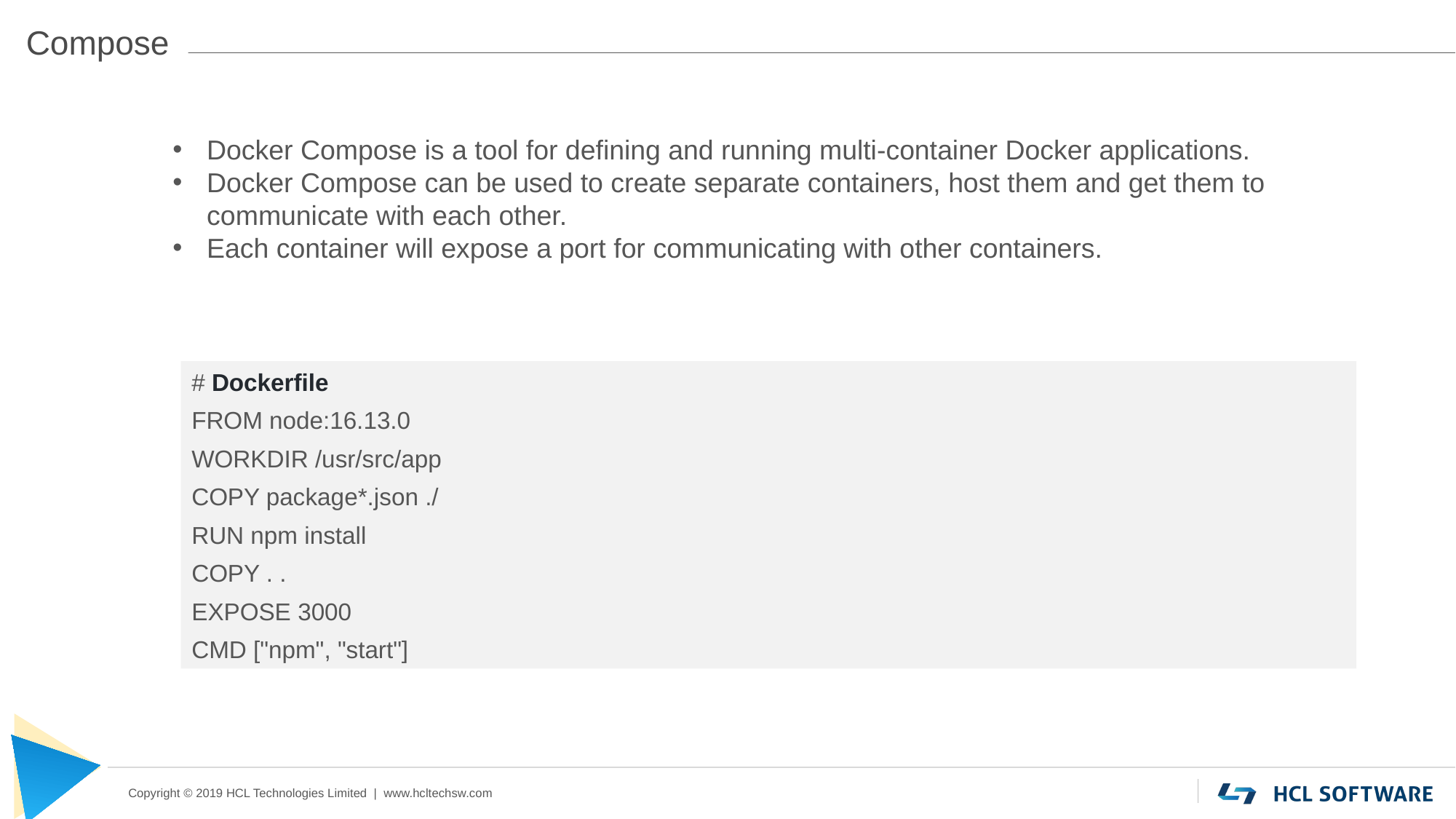

# Compose
Docker Compose is a tool for defining and running multi-container Docker applications.
Docker Compose can be used to create separate containers, host them and get them to communicate with each other.
Each container will expose a port for communicating with other containers.

# Dockerfile
FROM node:16.13.0
WORKDIR /usr/src/app
COPY package*.json ./
RUN npm install
COPY . .
EXPOSE 3000
CMD ["npm", "start"]